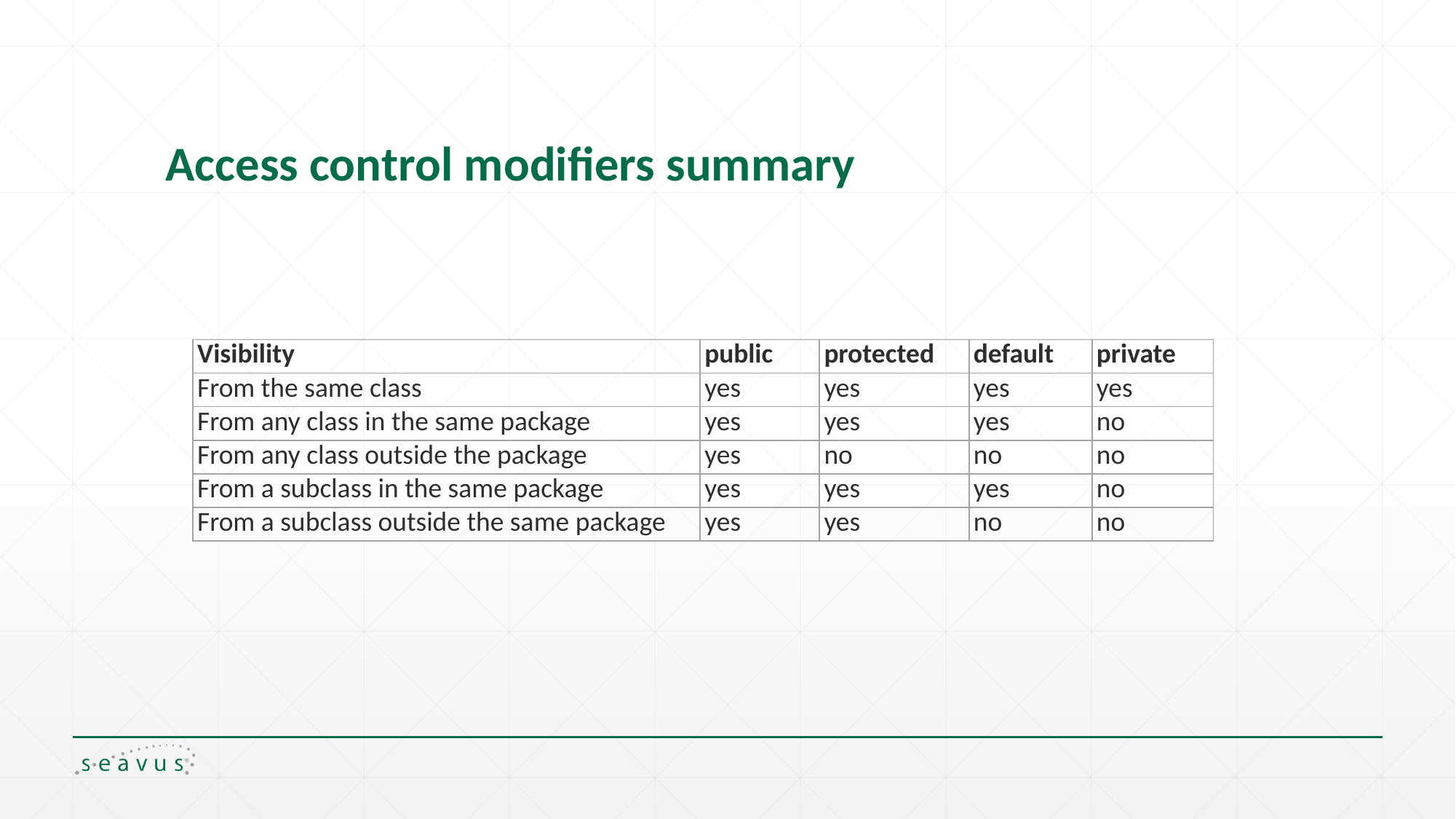

# Access control modifiers summary
| Visibility | public | protected | default | private |
| --- | --- | --- | --- | --- |
| From the same class | yes | yes | yes | yes |
| From any class in the same package | yes | yes | yes | no |
| From any class outside the package | yes | no | no | no |
| From a subclass in the same package | yes | yes | yes | no |
| From a subclass outside the same package | yes | yes | no | no |